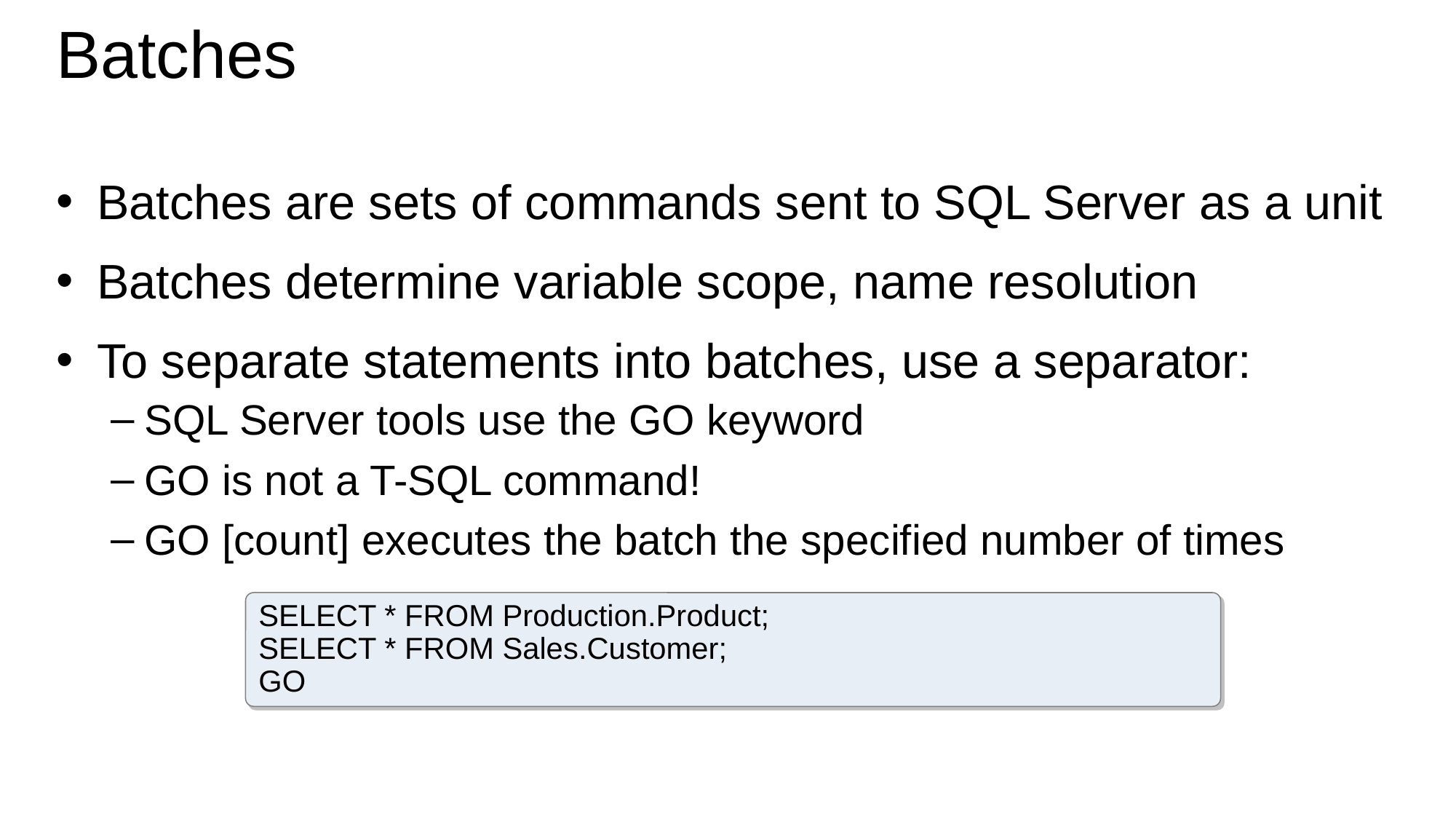

# Batches
Batches are sets of commands sent to SQL Server as a unit
Batches determine variable scope, name resolution
To separate statements into batches, use a separator:
SQL Server tools use the GO keyword
GO is not a T-SQL command!
GO [count] executes the batch the specified number of times
SELECT * FROM Production.Product;
SELECT * FROM Sales.Customer;
GO